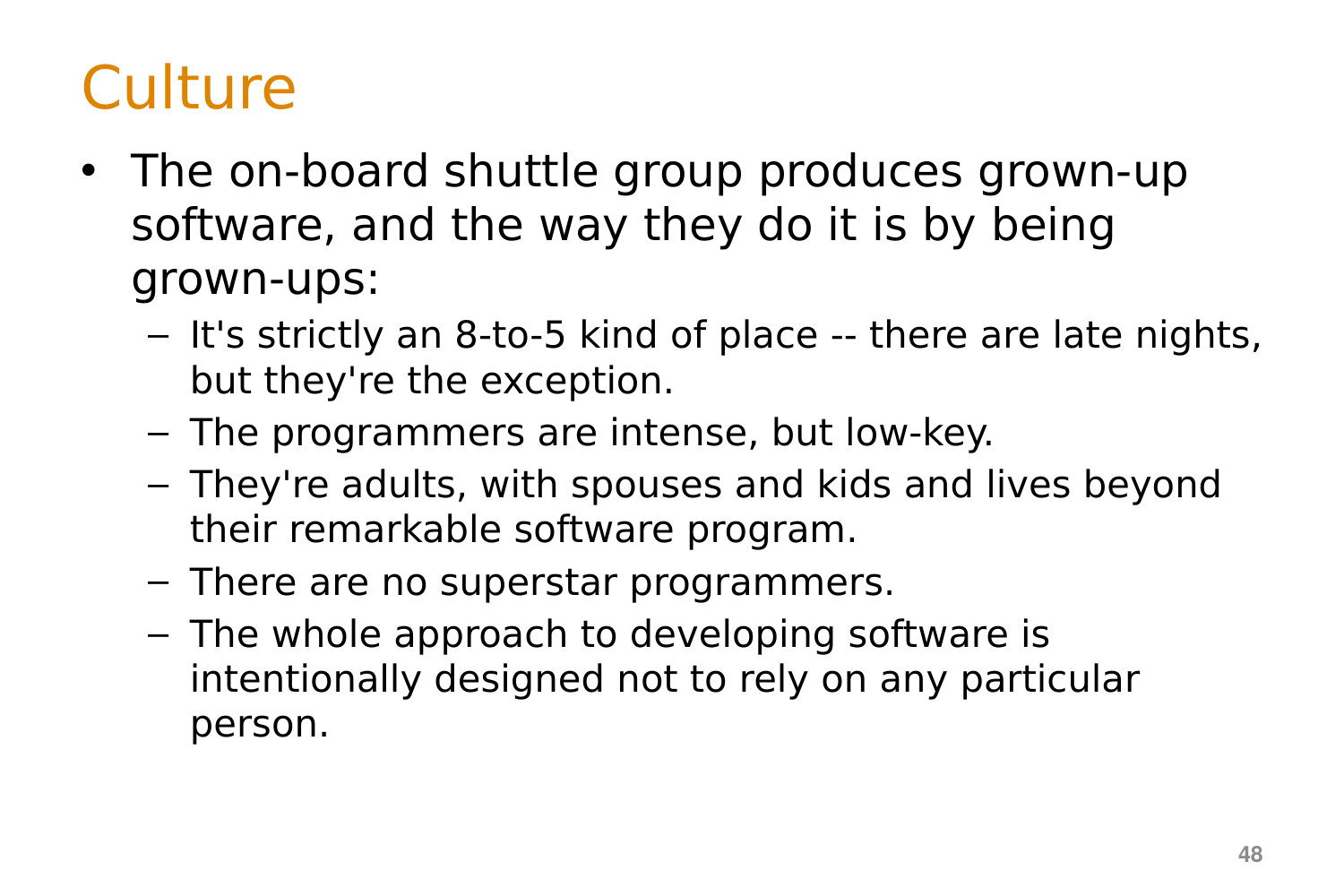

# Culture
The on-board shuttle group produces grown-up software, and the way they do it is by being grown-ups:
It's strictly an 8-to-5 kind of place -- there are late nights, but they're the exception.
The programmers are intense, but low-key.
They're adults, with spouses and kids and lives beyond their remarkable software program.
There are no superstar programmers.
The whole approach to developing software is intentionally designed not to rely on any particular person.

48